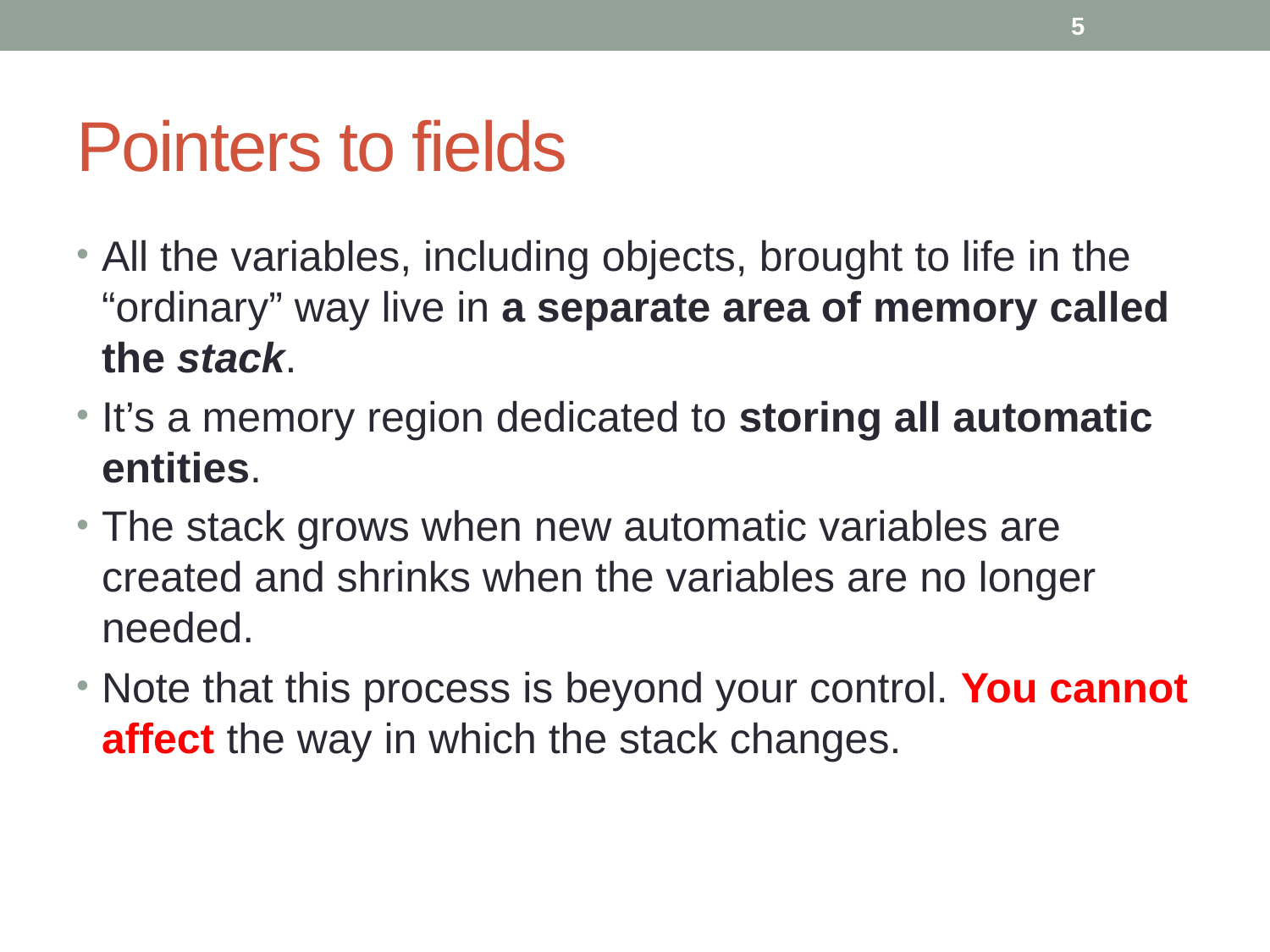

5
# Pointers to fields
All the variables, including objects, brought to life in the “ordinary” way live in a separate area of memory called the stack.
It’s a memory region dedicated to storing all automatic entities.
The stack grows when new automatic variables are created and shrinks when the variables are no longer needed.
Note that this process is beyond your control. You cannot affect the way in which the stack changes.